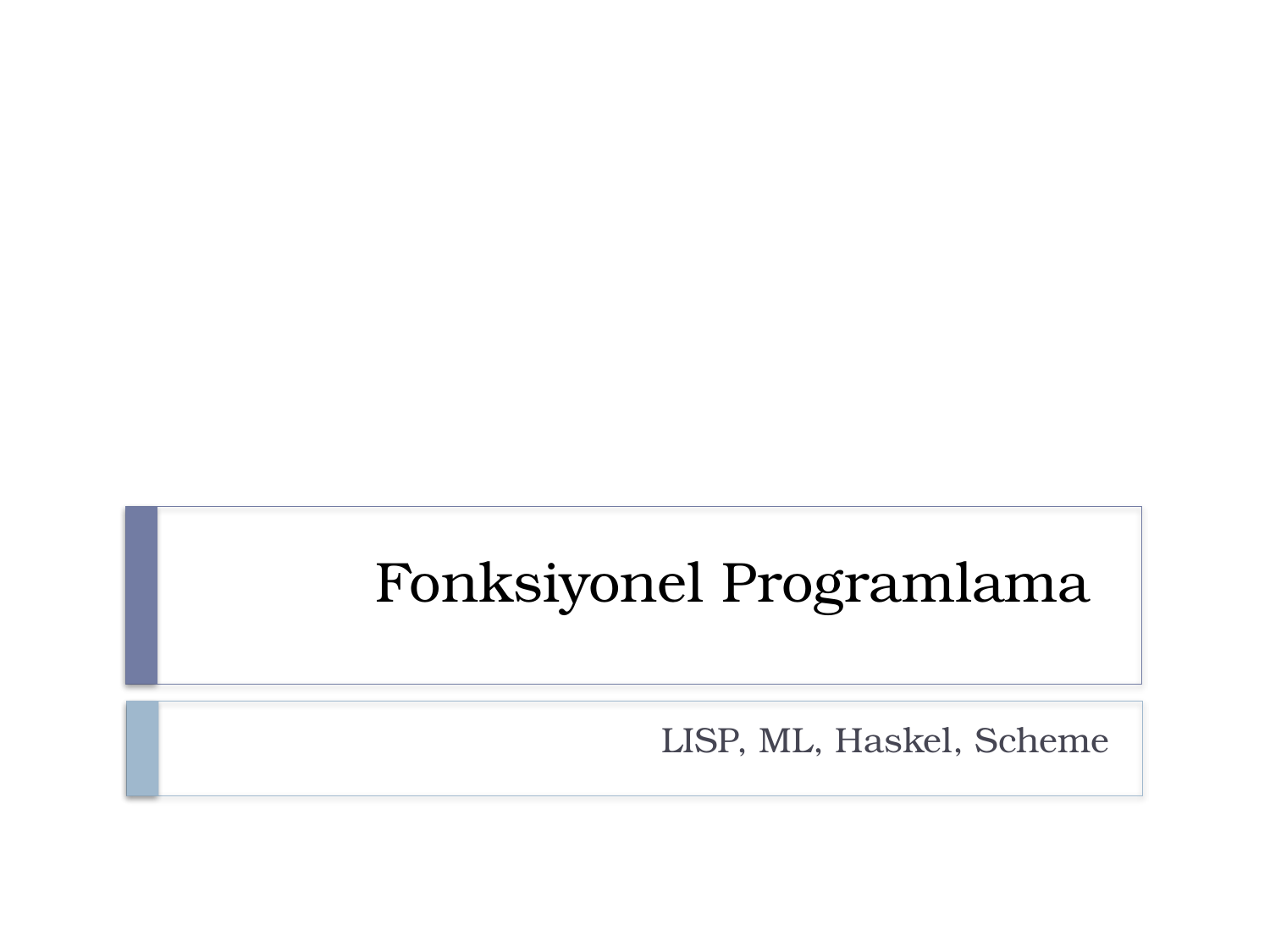

# Fonksiyonel Programlama
LISP, ML, Haskel, Scheme